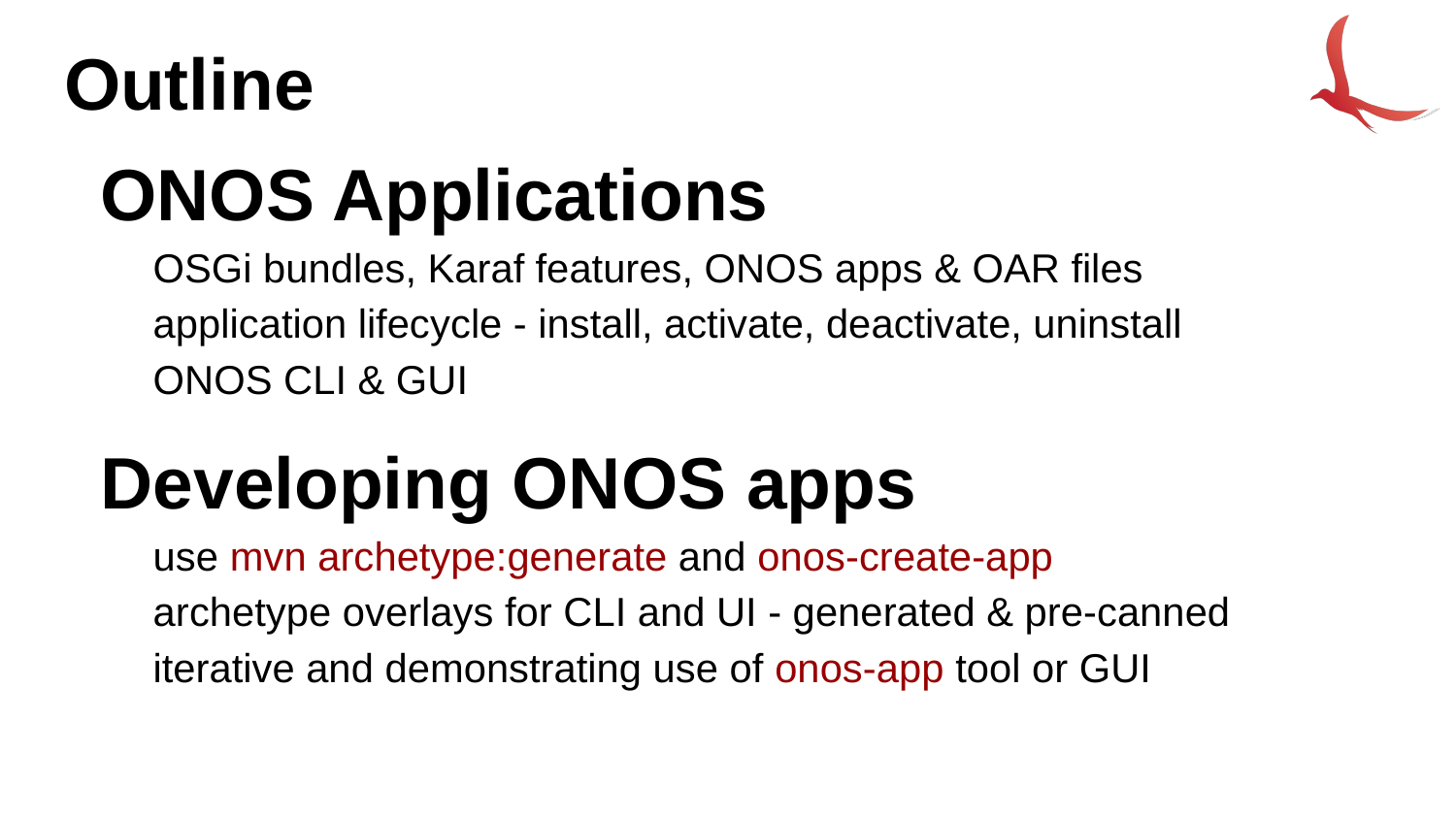

# Outline
ONOS Applications
OSGi bundles, Karaf features, ONOS apps & OAR files
application lifecycle - install, activate, deactivate, uninstall
ONOS CLI & GUI
Developing ONOS apps
use mvn archetype:generate and onos-create-app
archetype overlays for CLI and UI - generated & pre-canned
iterative and demonstrating use of onos-app tool or GUI